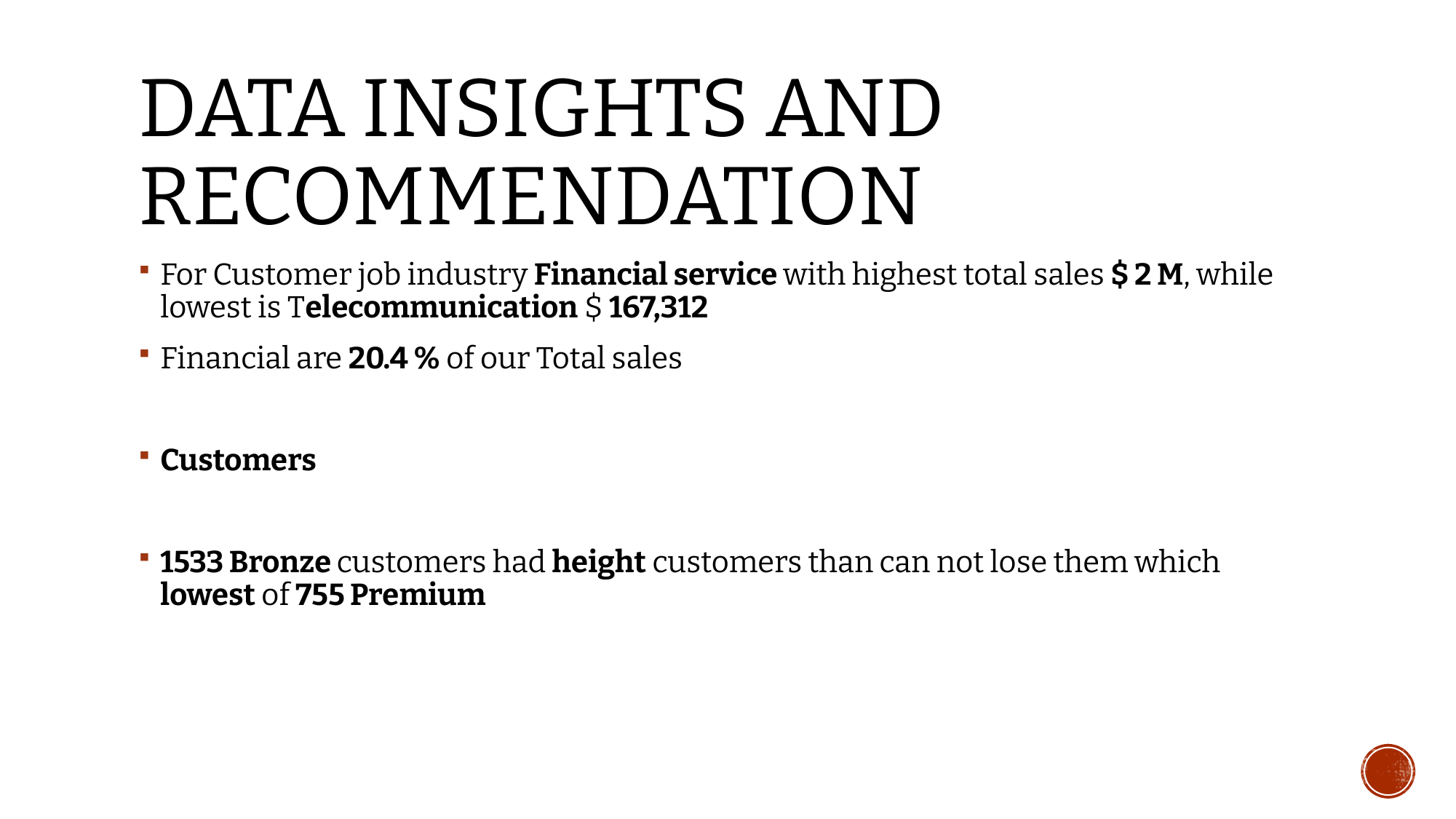

# Data insights and Recommendation
For Customer job industry Financial service with highest total sales $ 2 M, while lowest is Telecommunication $ 167,312
Financial are 20.4 % of our Total sales

Customers

1533 Bronze customers had height customers than can not lose them which lowest of 755 Premium